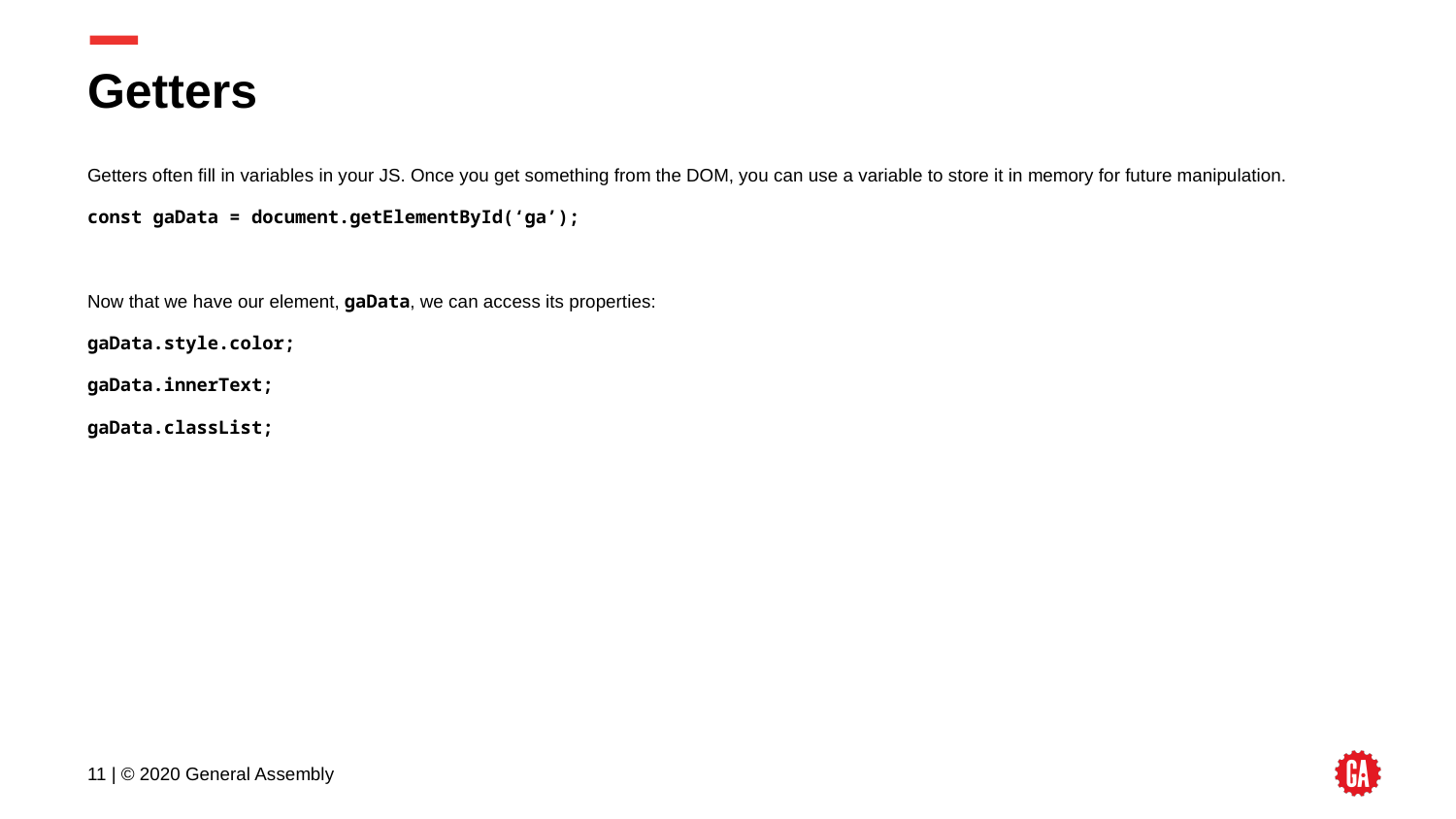

# Getters
Getters often fill in variables in your JS. Once you get something from the DOM, you can use a variable to store it in memory for future manipulation.
const gaData = document.getElementById(‘ga’);

Now that we have our element, gaData, we can access its properties:
gaData.style.color;
gaData.innerText;
gaData.classList;
11 | © 2020 General Assembly